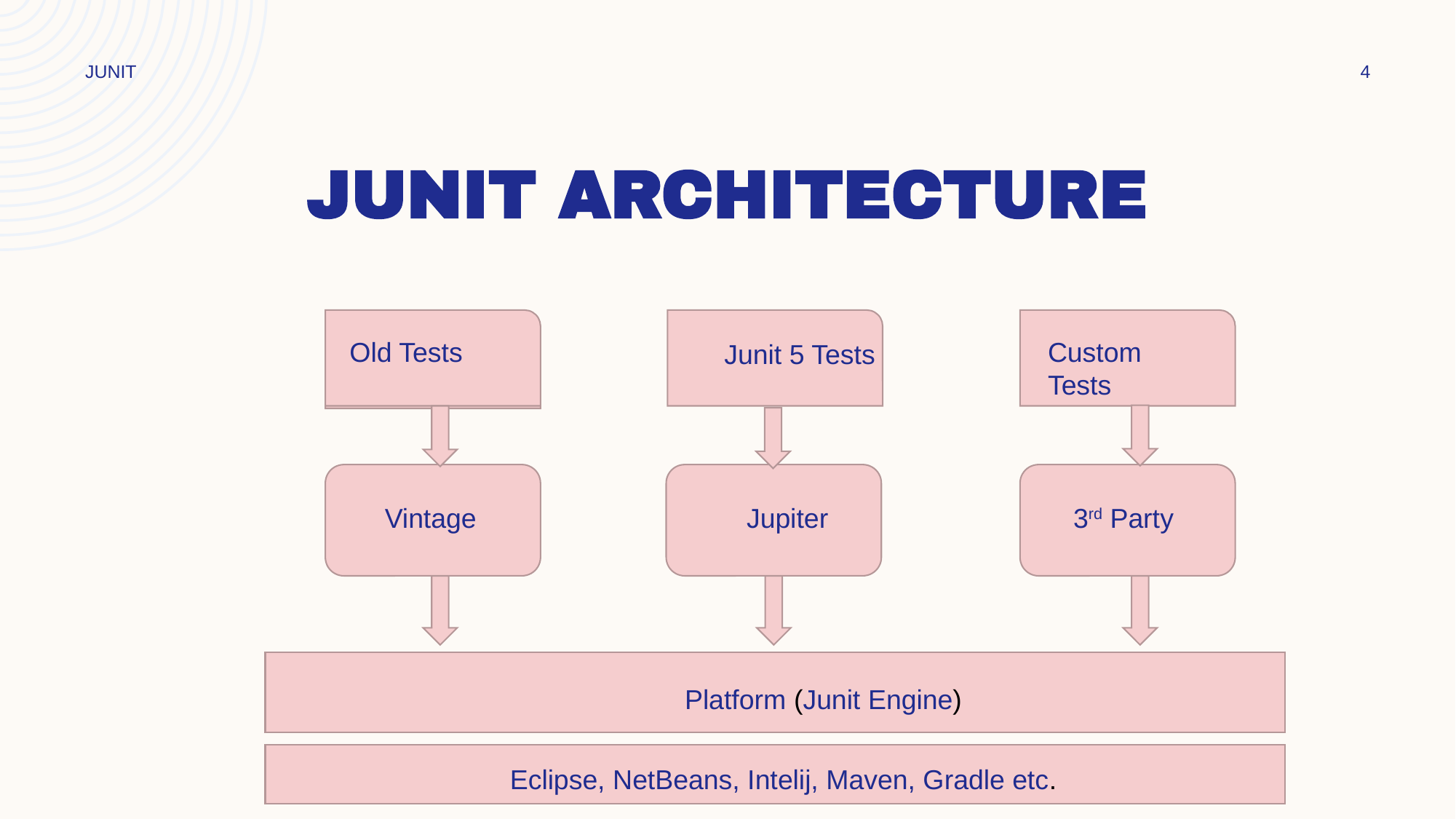

JUNIT
4
# Junit Architecture

Old Tests
Custom Tests
Junit 5 Tests

   Vintage
   Jupiter
3rd Party

                                                 Platform (Junit Engine)

                            Eclipse, NetBeans, Intelij, Maven, Gradle etc.